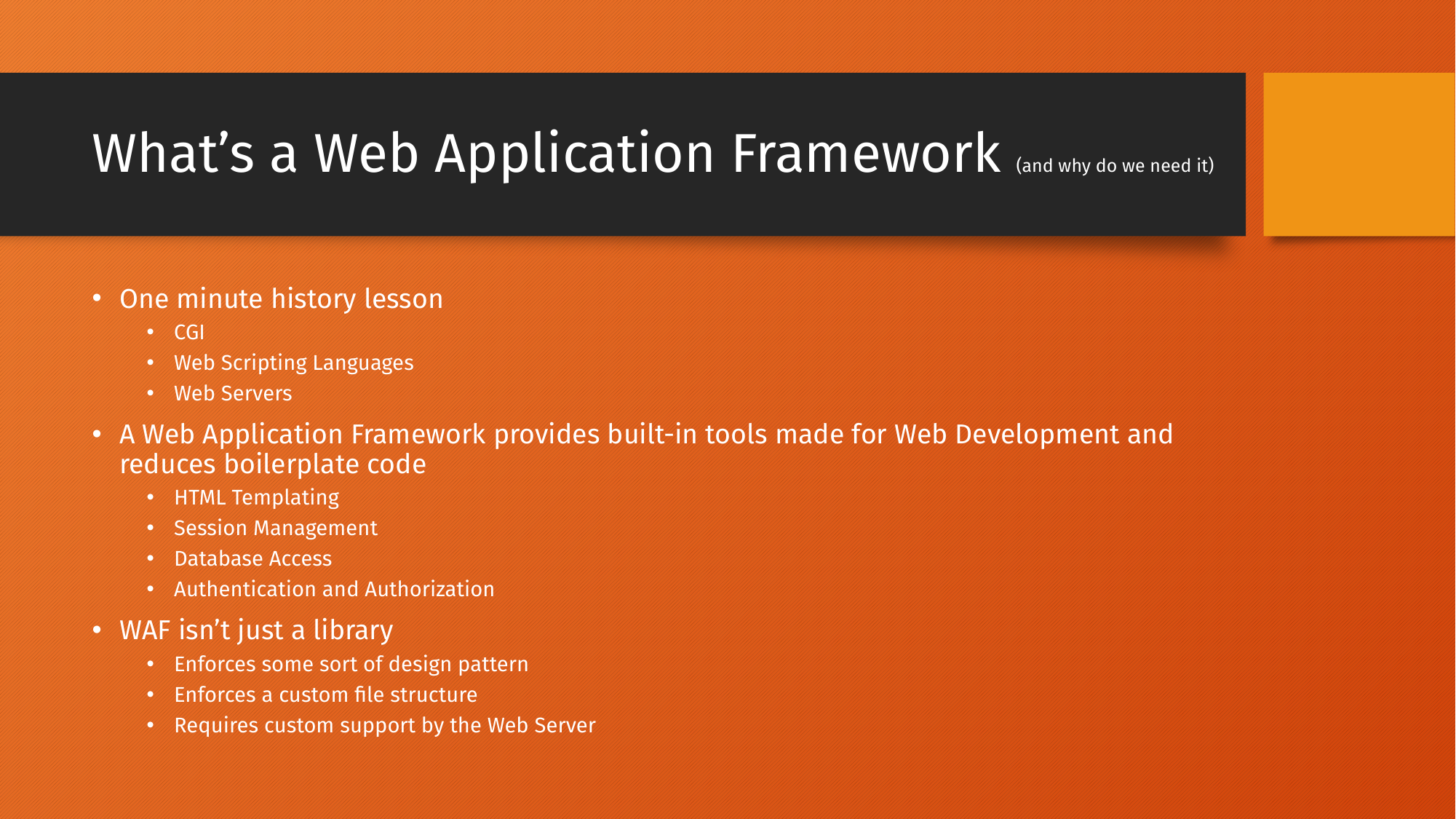

# What’s a Web Application Framework (and why do we need it)
One minute history lesson
CGI
Web Scripting Languages
Web Servers
A Web Application Framework provides built-in tools made for Web Development and reduces boilerplate code
HTML Templating
Session Management
Database Access
Authentication and Authorization
WAF isn’t just a library
Enforces some sort of design pattern
Enforces a custom file structure
Requires custom support by the Web Server